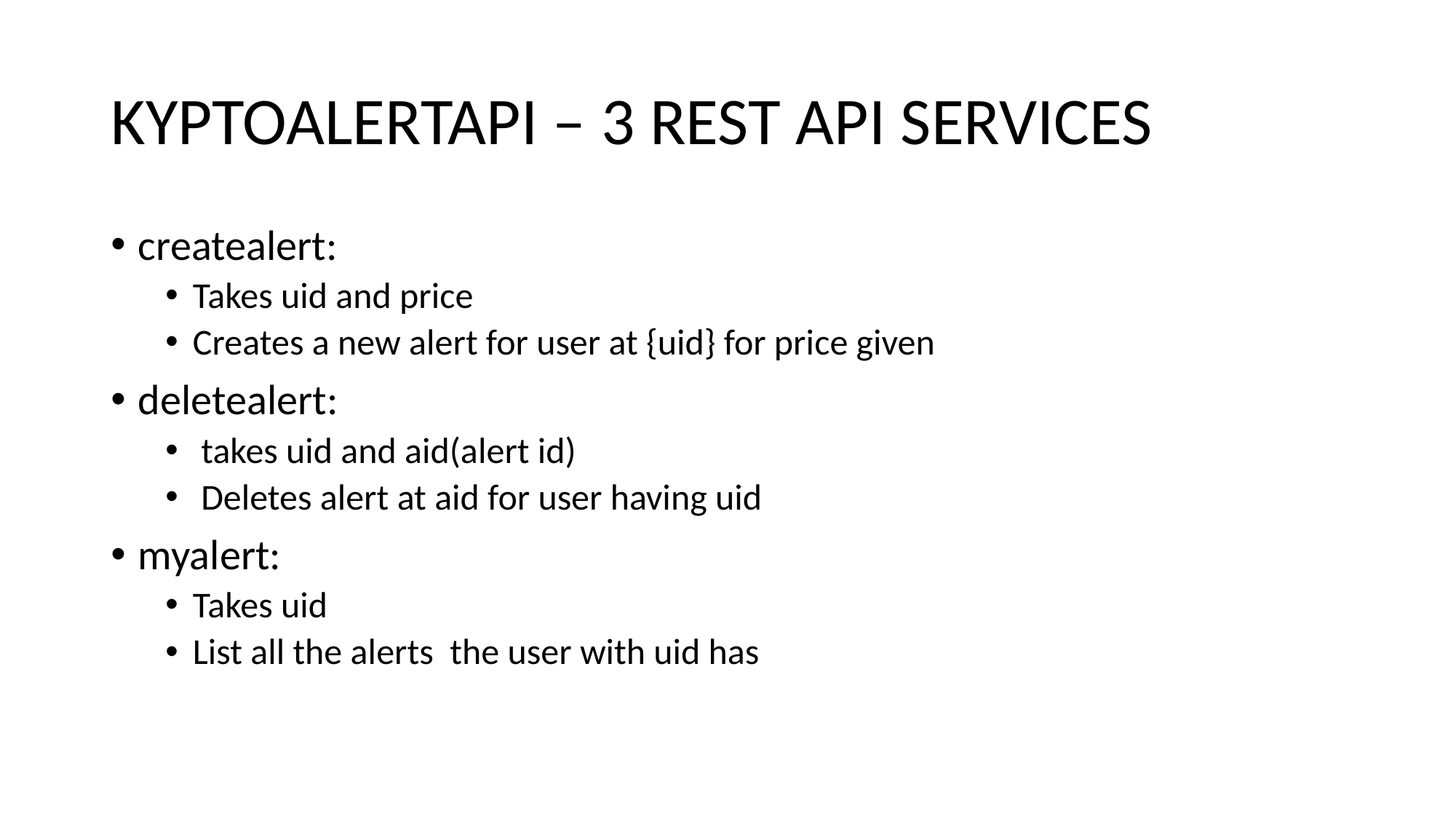

# KYPTOALERTAPI – 3 REST API SERVICES
createalert:
Takes uid and price
Creates a new alert for user at {uid} for price given
deletealert:
 takes uid and aid(alert id)
 Deletes alert at aid for user having uid
myalert:
Takes uid
List all the alerts  the user with uid has